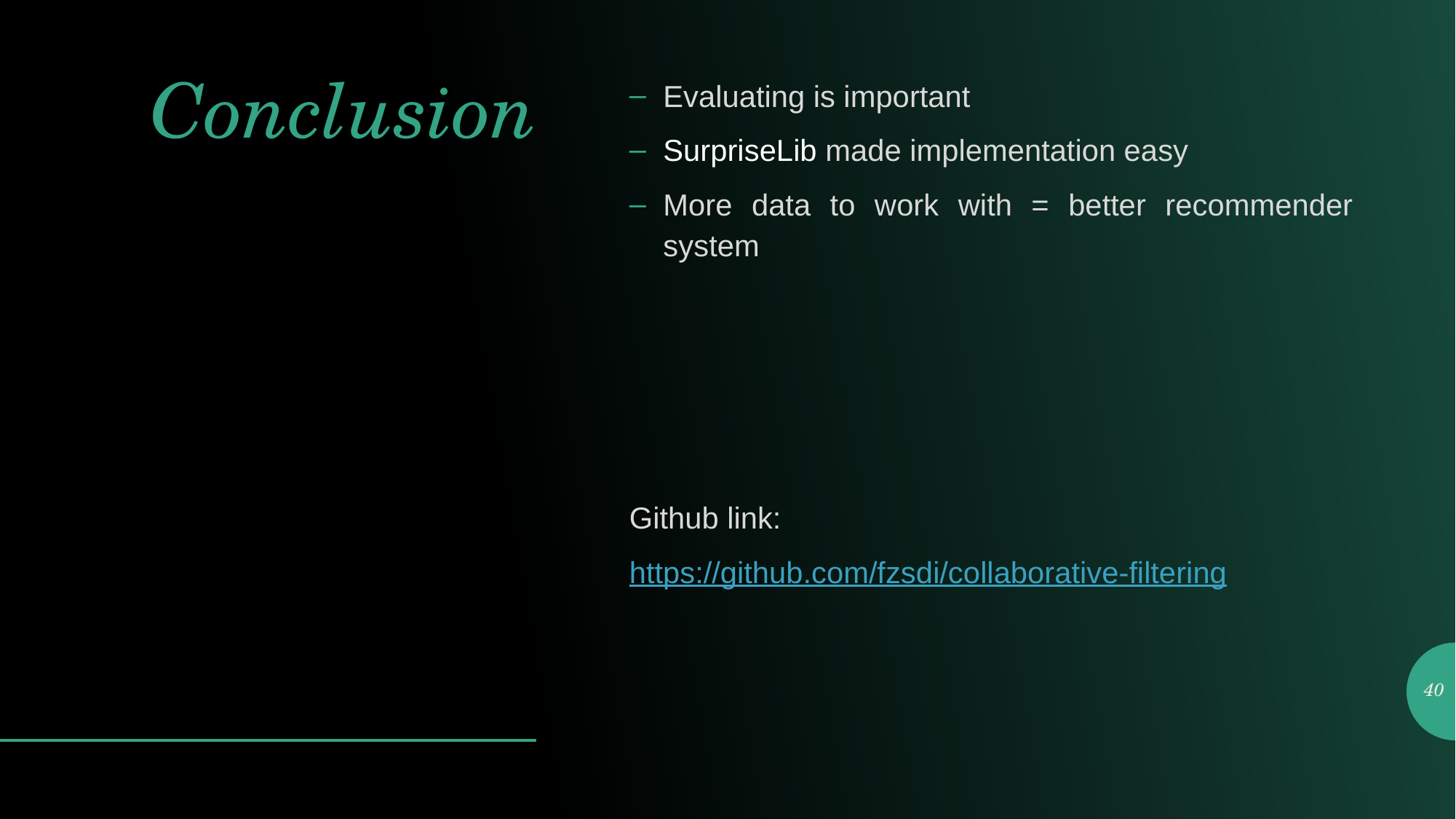

# Conclusion
Evaluating is important
SurpriseLib made implementation easy
More data to work with = better recommender system

Github link:
https://github.com/fzsdi/collaborative-filtering

40